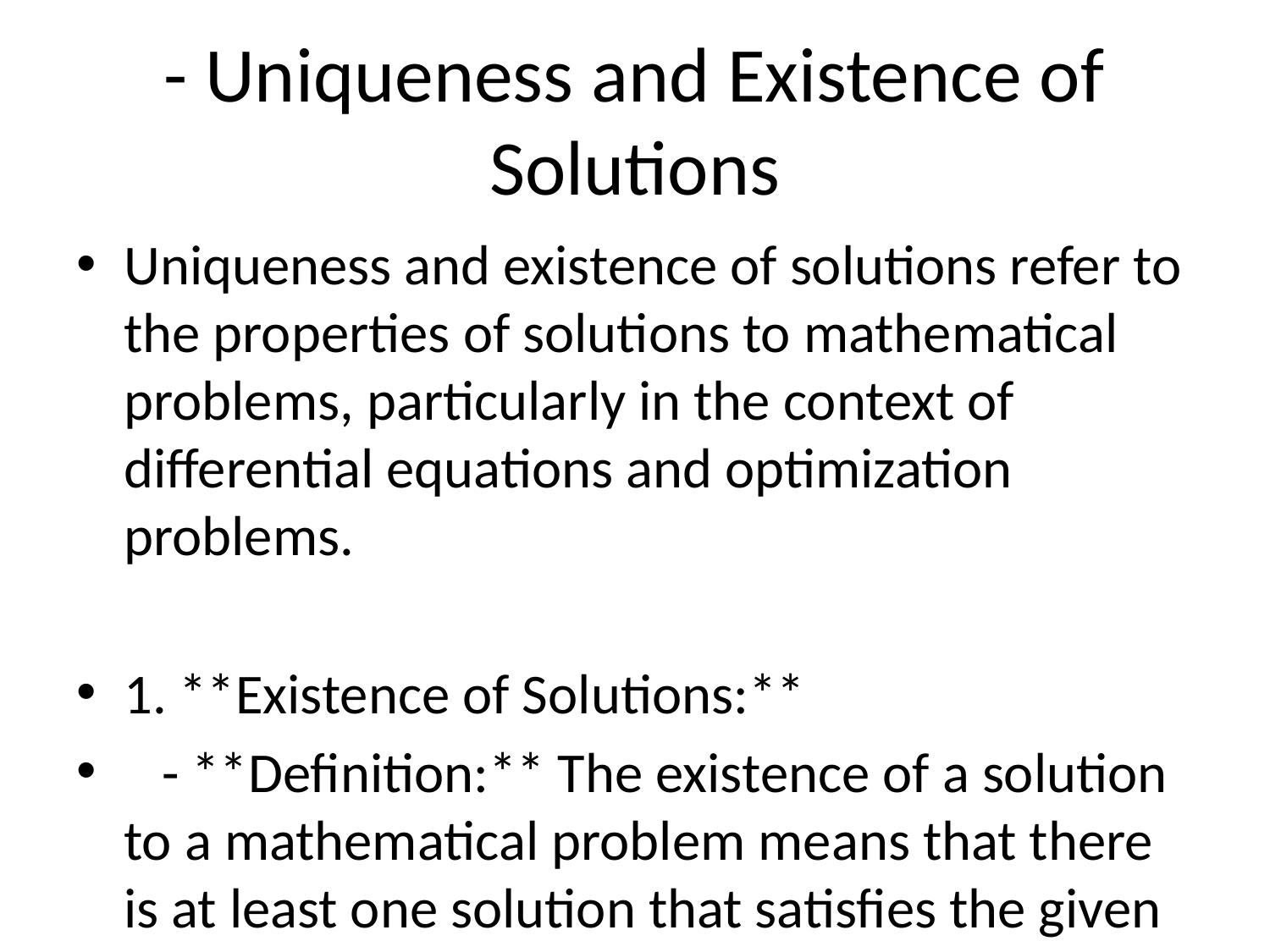

# - Uniqueness and Existence of Solutions
Uniqueness and existence of solutions refer to the properties of solutions to mathematical problems, particularly in the context of differential equations and optimization problems.

1. **Existence of Solutions:**
   - **Definition:** The existence of a solution to a mathematical problem means that there is at least one solution that satisfies the given conditions or constraints.